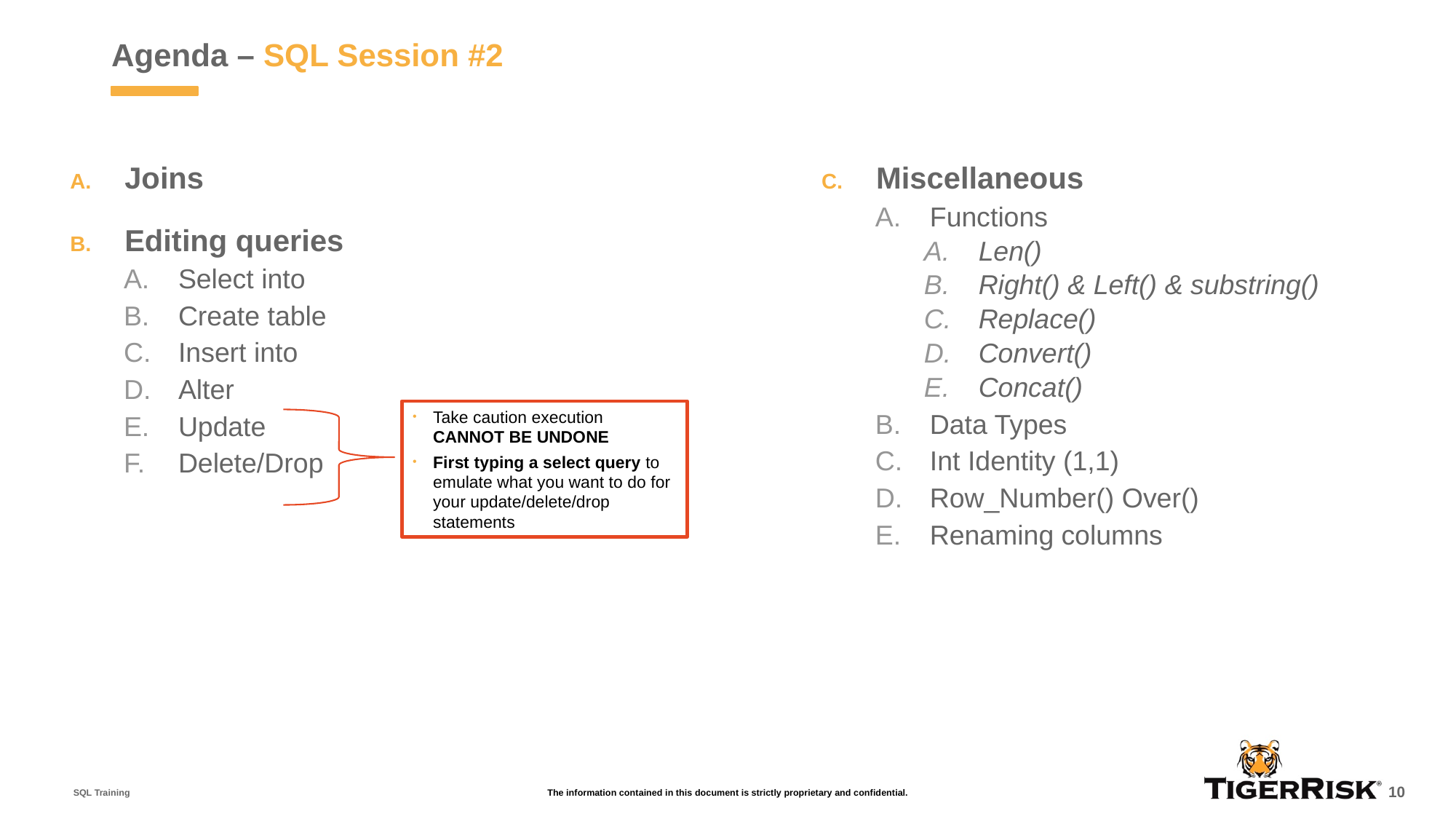

# Agenda – SQL Session #2
Joins
Editing queries
Select into
Create table
Insert into
Alter
Update
Delete/Drop

Miscellaneous
Functions
Len()
Right() & Left() & substring()
Replace()
Convert()
Concat()
Data Types
Int Identity (1,1)
Row_Number() Over()
Renaming columns

Take caution execution CANNOT BE UNDONE
First typing a select query to emulate what you want to do for your update/delete/drop statements